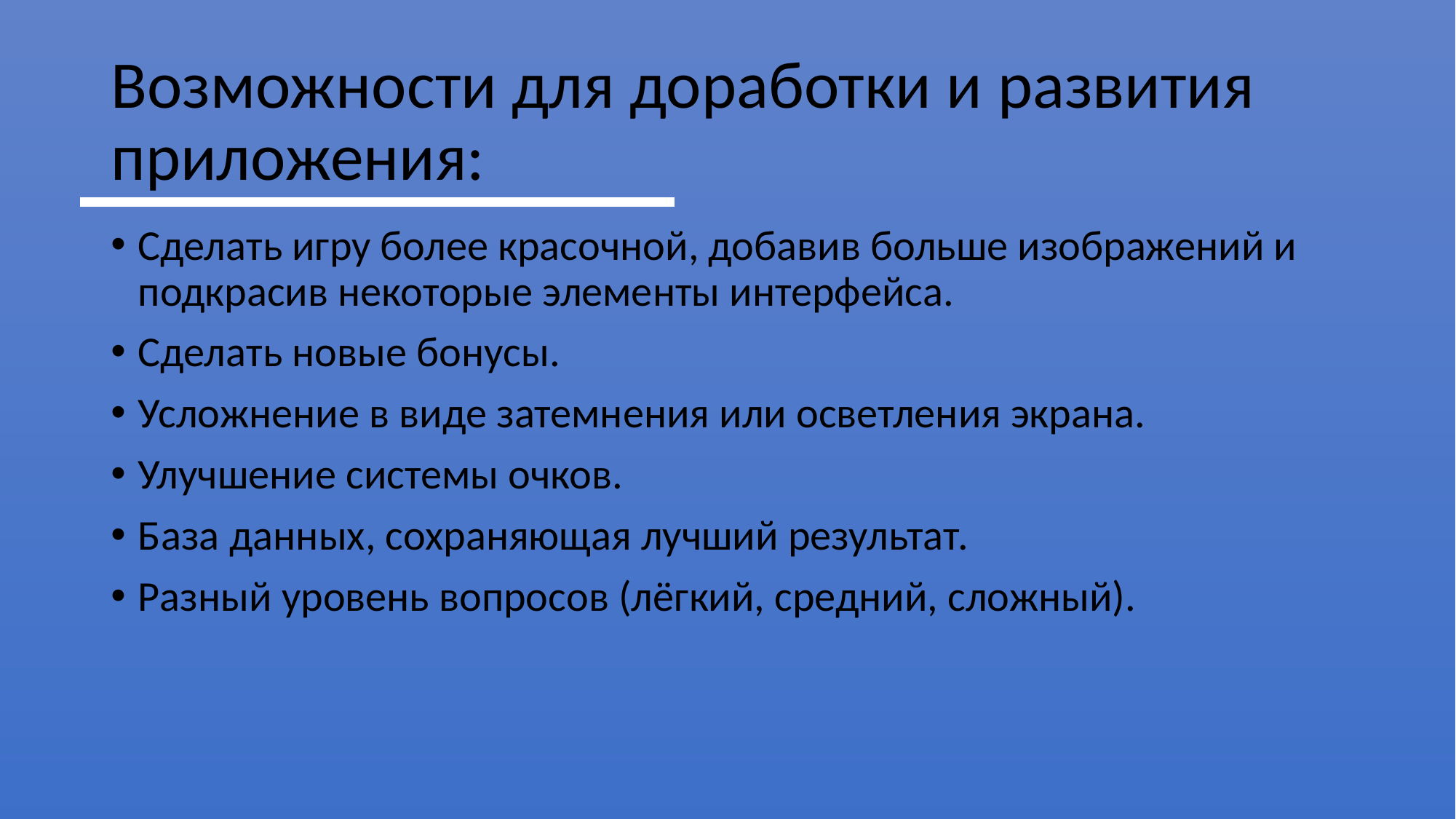

# Возможности для доработки и развития приложения:
Сделать игру более красочной, добавив больше изображений и подкрасив некоторые элементы интерфейса.
Сделать новые бонусы.
Усложнение в виде затемнения или осветления экрана.
Улучшение системы очков.
База данных, сохраняющая лучший результат.
Разный уровень вопросов (лёгкий, средний, сложный).